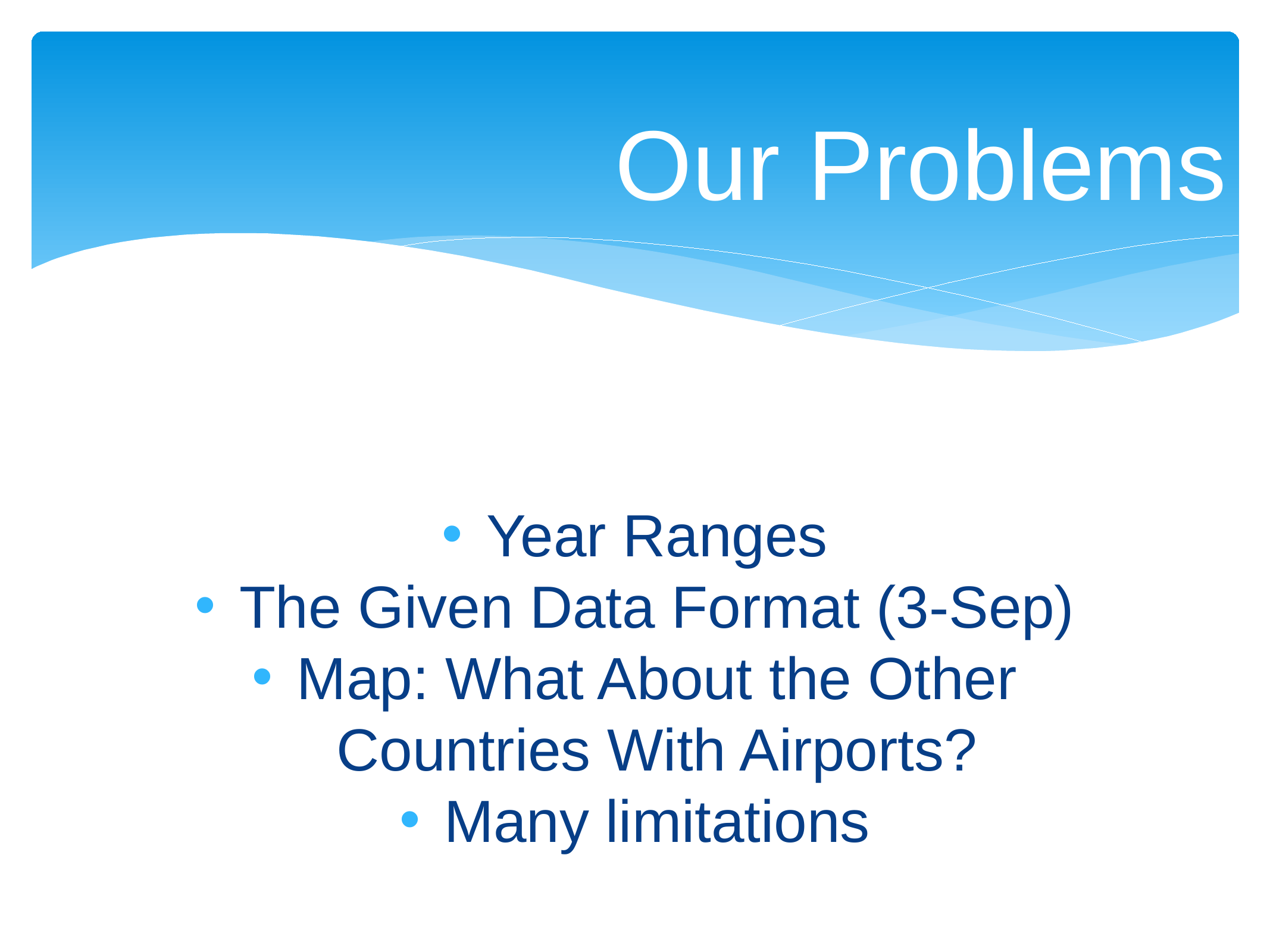

# Our Problems
Year Ranges
The Given Data Format (3-Sep)
Map: What About the Other Countries With Airports?
Many limitations